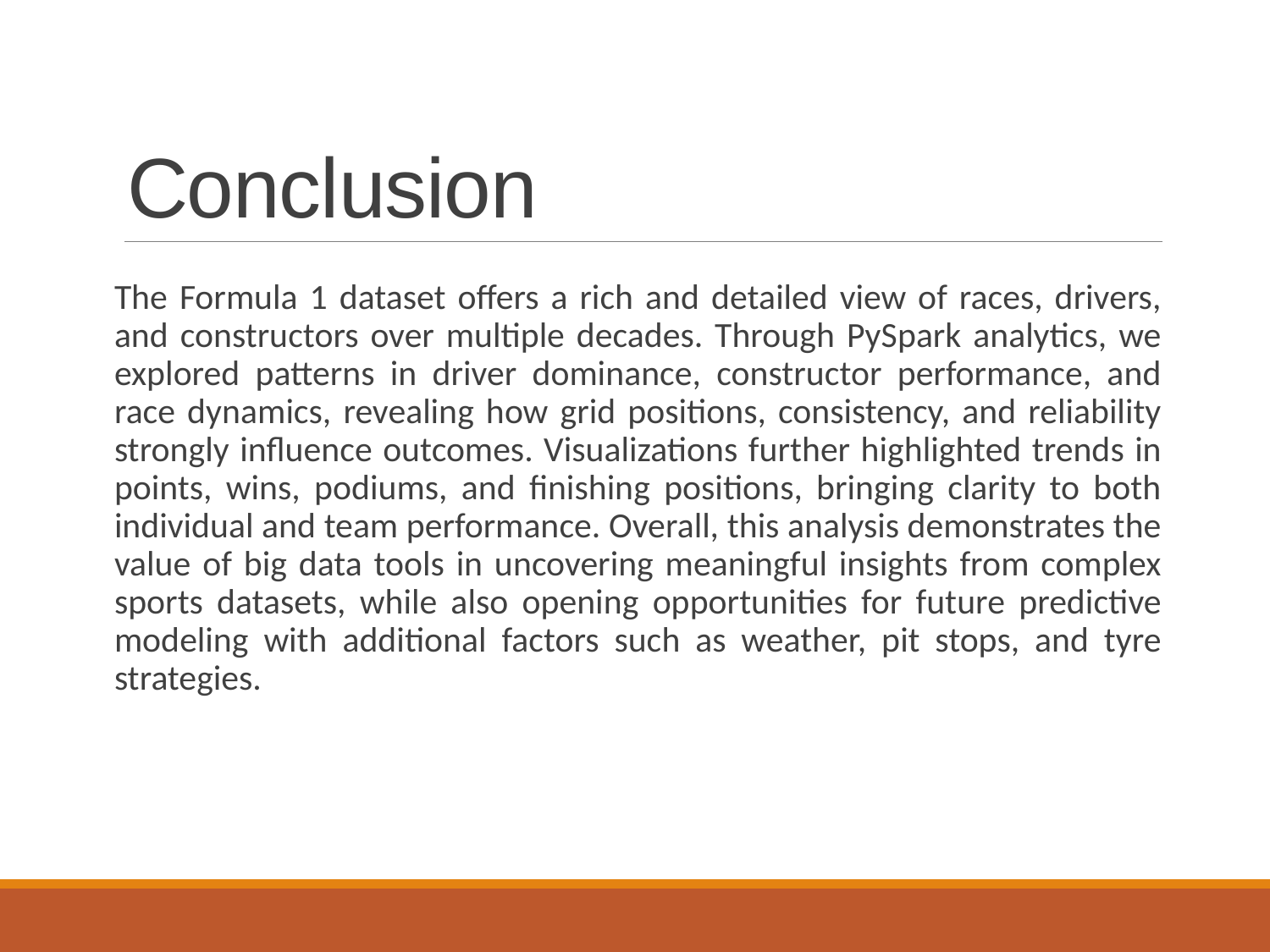

# Conclusion
The Formula 1 dataset offers a rich and detailed view of races, drivers, and constructors over multiple decades. Through PySpark analytics, we explored patterns in driver dominance, constructor performance, and race dynamics, revealing how grid positions, consistency, and reliability strongly influence outcomes. Visualizations further highlighted trends in points, wins, podiums, and finishing positions, bringing clarity to both individual and team performance. Overall, this analysis demonstrates the value of big data tools in uncovering meaningful insights from complex sports datasets, while also opening opportunities for future predictive modeling with additional factors such as weather, pit stops, and tyre strategies.